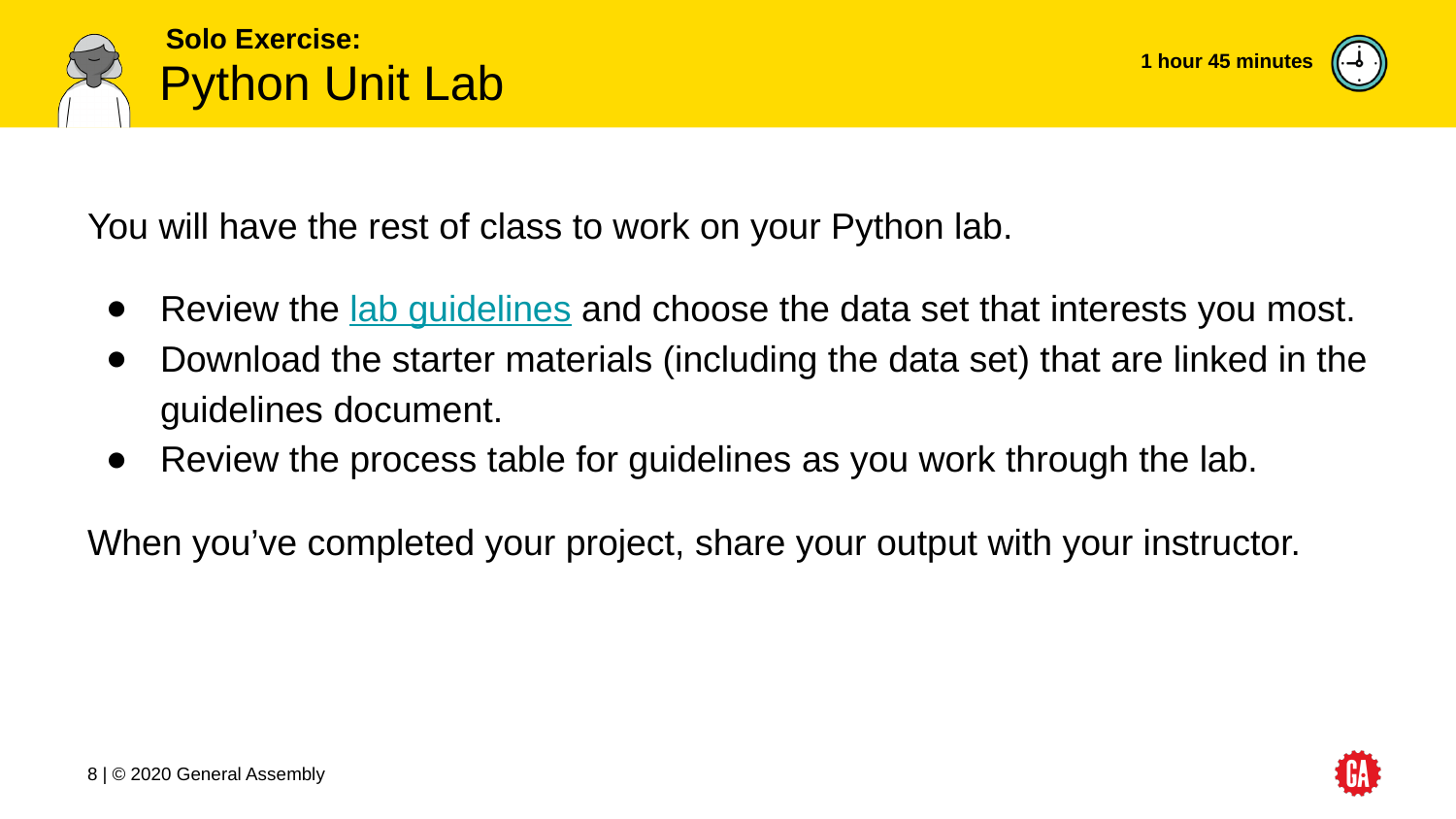

1 hour 45 minutes
# Python Unit Lab
You will have the rest of class to work on your Python lab.
Review the lab guidelines and choose the data set that interests you most.
Download the starter materials (including the data set) that are linked in the guidelines document.
Review the process table for guidelines as you work through the lab.
When you’ve completed your project, share your output with your instructor.
8 | © 2020 General Assembly

8